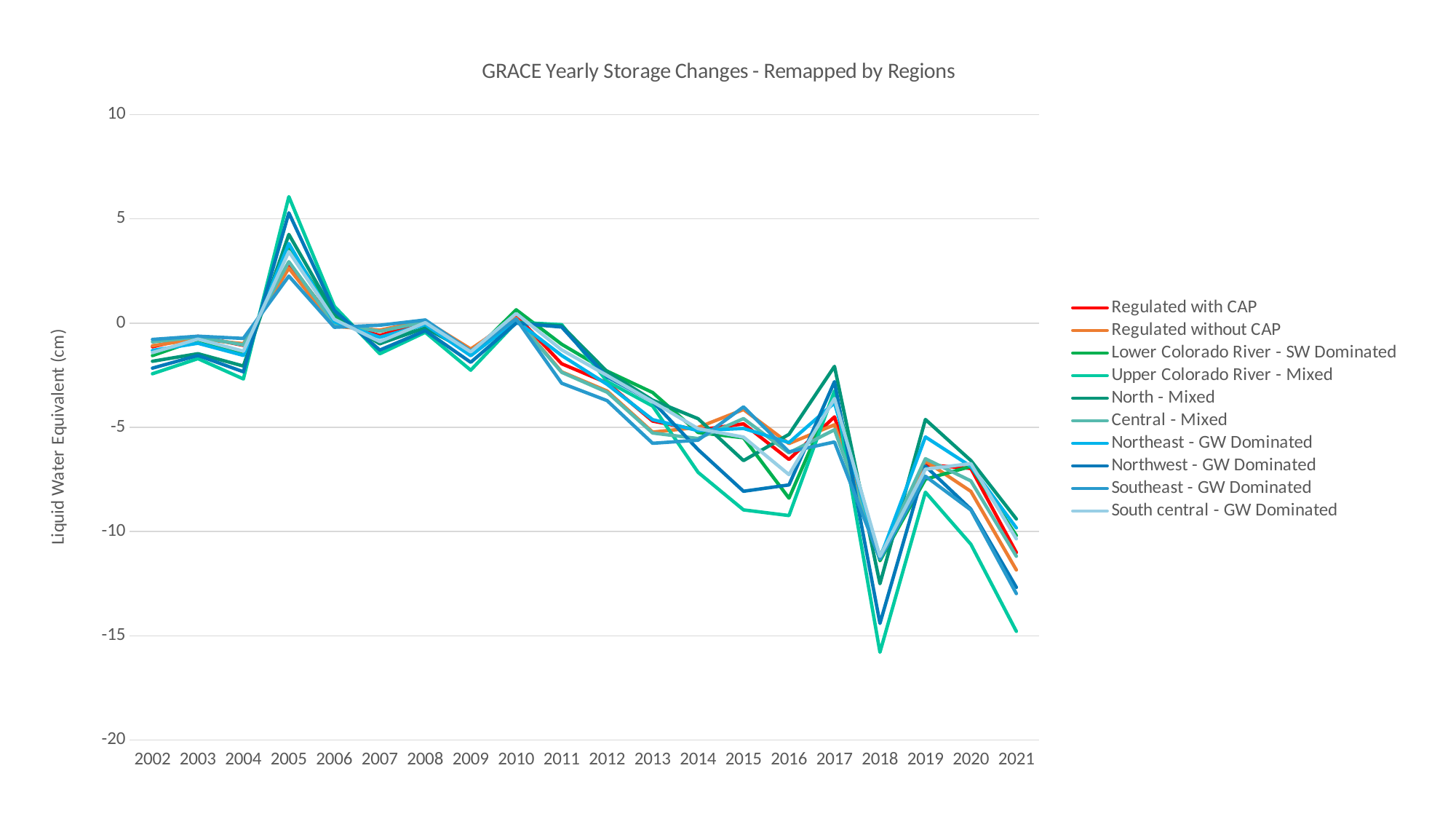

### Chart: GRACE Yearly Storage Changes - Remapped by Regions

| Category | Regulated with CAP | Regulated without CAP | Lower Colorado River - SW Dominated | Upper Colorado River - Mixed | North - Mixed | Central - Mixed | Northeast - GW Dominated | Northwest - GW Dominated | Southeast - GW Dominated | South central - GW Dominated |
|---|---|---|---|---|---|---|---|---|---|---|
| 2002 | -1.14225561 | -1.09028590428571 | -1.56229554428571 | -2.43358395 | -1.83299571428571 | -0.906550375714285 | -1.31416493428571 | -2.16455393428571 | -0.78732237 | -1.41999437285714 |
| 2003 | -0.635515331818181 | -0.762664298181818 | -0.798452578181818 | -1.70812210636363 | -1.47094382727272 | -0.669402451818181 | -0.971045903636363 | -1.55497083272727 | -0.632603485636363 | -0.769758168181818 |
| 2004 | -1.07386109583333 | -0.993263405 | -1.50302997749999 | -2.68122754166666 | -2.06384358691666 | -1.05080795333333 | -1.55265274583333 | -2.33967655999999 | -0.740021210833333 | -1.35075299 |
| 2005 | 2.86420147383333 | 2.628646775 | 3.67659035166666 | 6.06097868775 | 4.24769256499999 | 2.94191193333333 | 3.81386195666666 | 5.28401824333333 | 2.25056249958333 | 3.42784100291666 |
| 2006 | 0.0243865291666666 | -0.153611547916666 | 0.338452888333333 | 0.804095204166666 | 0.459239398333333 | -0.04088813625 | 0.0642402024166666 | 0.604731998333333 | -0.203511756916666 | 0.1781796325 |
| 2007 | -0.598236997499999 | -0.340213297499999 | -0.995486325 | -1.475603125 | -0.990355425 | -0.3985235625 | -0.683492423333333 | -1.29827715916666 | -0.106840133333333 | -0.8905066825 |
| 2008 | 0.10012597875 | 0.105566648083333 | 0.00586429116666661 | -0.444974543333333 | -0.231201549999999 | 0.0583416441666667 | -0.0731826316666666 | -0.3663187575 | 0.148216322749999 | 0.0202194125 |
| 2009 | -1.31661588083333 | -1.24712505583333 | -1.52239126583333 | -2.26326876666666 | -1.42153134083333 | -1.51003389666666 | -1.568774428 | -1.8844777775 | -1.34840568416666 | -1.38498037383333 |
| 2010 | 0.361182373333333 | 0.226134334166666 | 0.633273646666666 | 0.0381683399999998 | 0.0222849774999999 | 0.168595244166666 | 0.109531559999999 | -0.00782668983333319 | 0.194648436666666 | 0.457735206666666 |
| 2011 | -1.95319571699999 | -2.341403414 | -1.01733644099999 | -0.0774919829999998 | -0.135252839999999 | -2.363741483 | -1.55507004 | -0.193794349999999 | -2.88826866 | -1.28738364 |
| 2012 | -2.874195332 | -3.2612502 | -2.3089187144 | -2.798190889 | -2.33469749 | -3.320008514 | -2.943972718 | -2.589207272 | -3.72265855 | -2.518196232 |
| 2013 | -4.70485945555555 | -5.23318726666666 | -3.33225913637777 | -3.98182548888888 | -3.70057818888888 | -5.2766575 | -4.63508657777777 | -3.76728217777777 | -5.77061193333333 | -3.77122258888888 |
| 2014 | -5.13416954444444 | -5.00961647777777 | -5.25254004444444 | -7.16470026666666 | -4.59151551111111 | -5.54115154444444 | -5.16307234444444 | -6.07226452222222 | -5.62073696666666 | -5.06996071111111 |
| 2015 | -4.83788344444444 | -4.15093248888888 | -5.50617764444444 | -8.96333194444444 | -6.60053908888888 | -4.5874824 | -5.057139 | -8.07192787777777 | -4.02135703333333 | -5.47366735555555 |
| 2016 | -6.5451874 | -5.78295501111111 | -8.40020395888888 | -9.2359454 | -5.34123905 | -6.23090127777777 | -5.7369432 | -7.76683875555555 | -6.17832988888888 | -7.27290367222222 |
| 2017 | -4.50238928 | -4.8805089 | -3.40388344599999 | -3.2492672 | -2.07957728 | -5.12128058 | -3.83194812 | -2.811452128 | -5.70557106 | -3.62003163999999 |
| 2018 | -11.246322 | -11.205241 | -11.403666 | -15.793059 | -12.5043458 | -11.1969269999999 | -11.2885158 | -14.4093996 | -11.3224434 | -11.1942758 |
| 2019 | -6.79724090833333 | -6.620603675 | -7.49417549166666 | -8.11479093333333 | -4.62835639583333 | -6.50999204166666 | -5.46509097333333 | -6.86225134749999 | -7.34896390833333 | -7.01170312499999 |
| 2020 | -6.97642828333333 | -8.07533144166666 | -6.87880043333333 | -10.6132681666666 | -6.59670154666666 | -7.57436285833333 | -6.87743535 | -8.930882075 | -8.96743618333333 | -6.74525364166666 |
| 2021 | -11.0081708 | -11.84459175 | -10.19394563 | -14.7891107 | -9.39915533 | -11.18851186 | -9.82721612 | -12.67954363 | -12.9784713 | -10.35304136 |